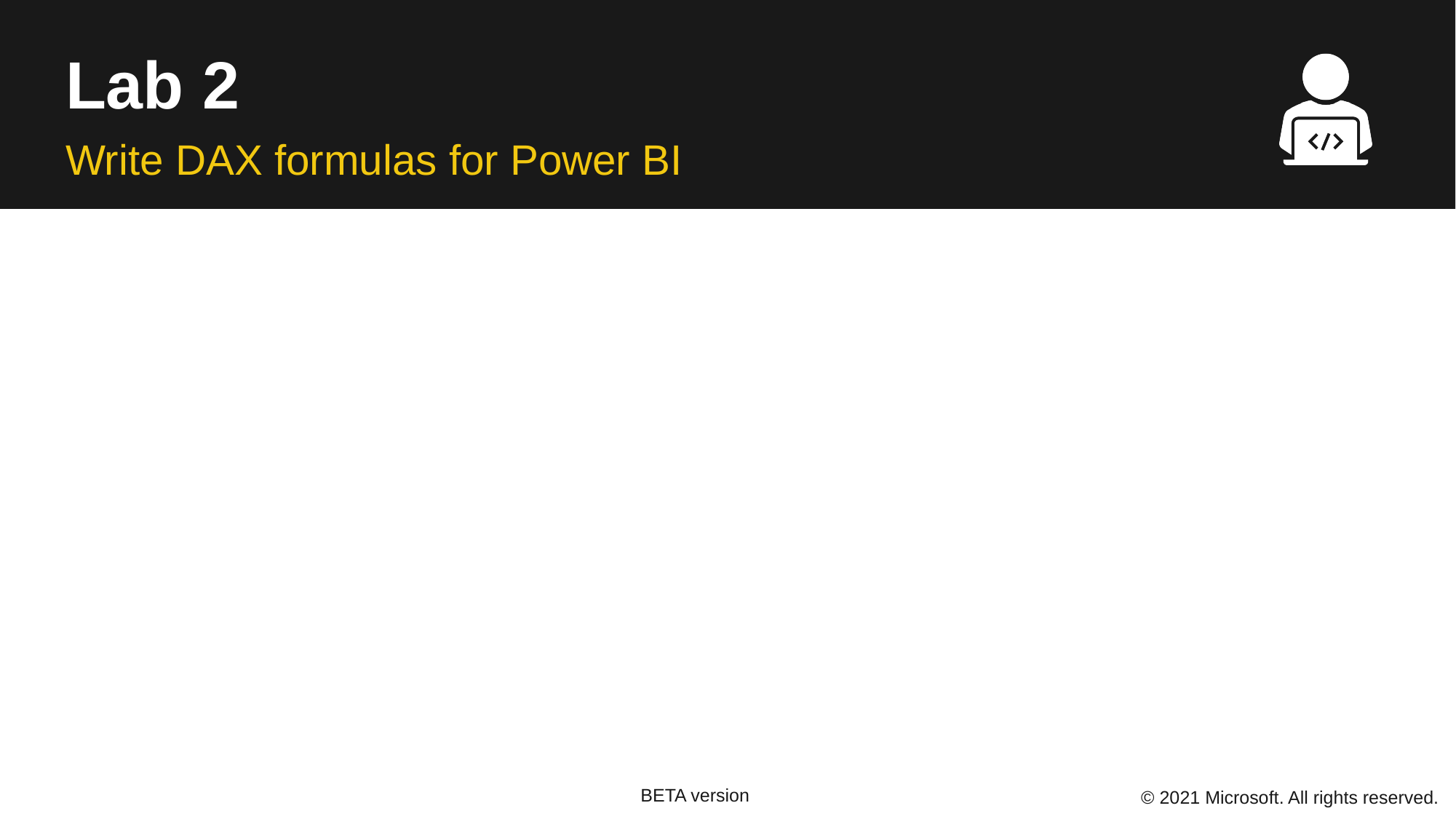

# Lab 2
Write DAX formulas for Power BI

© 2021 Microsoft. All rights reserved.